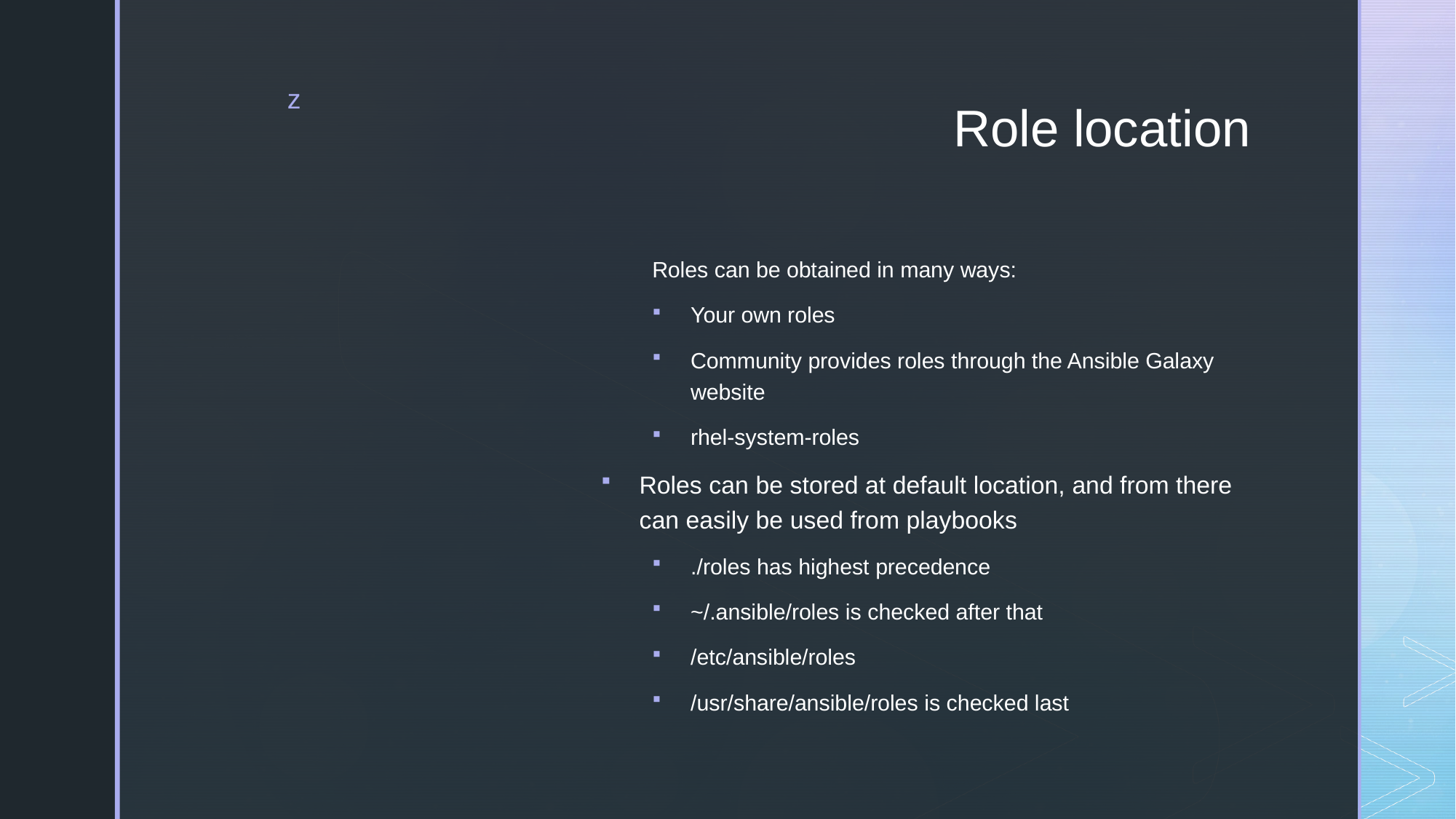

# Role location
Roles can be obtained in many ways:
Your own roles
Community provides roles through the Ansible Galaxy website
rhel-system-roles
Roles can be stored at default location, and from there can easily be used from playbooks
./roles has highest precedence
~/.ansible/roles is checked after that
/etc/ansible/roles
/usr/share/ansible/roles is checked last